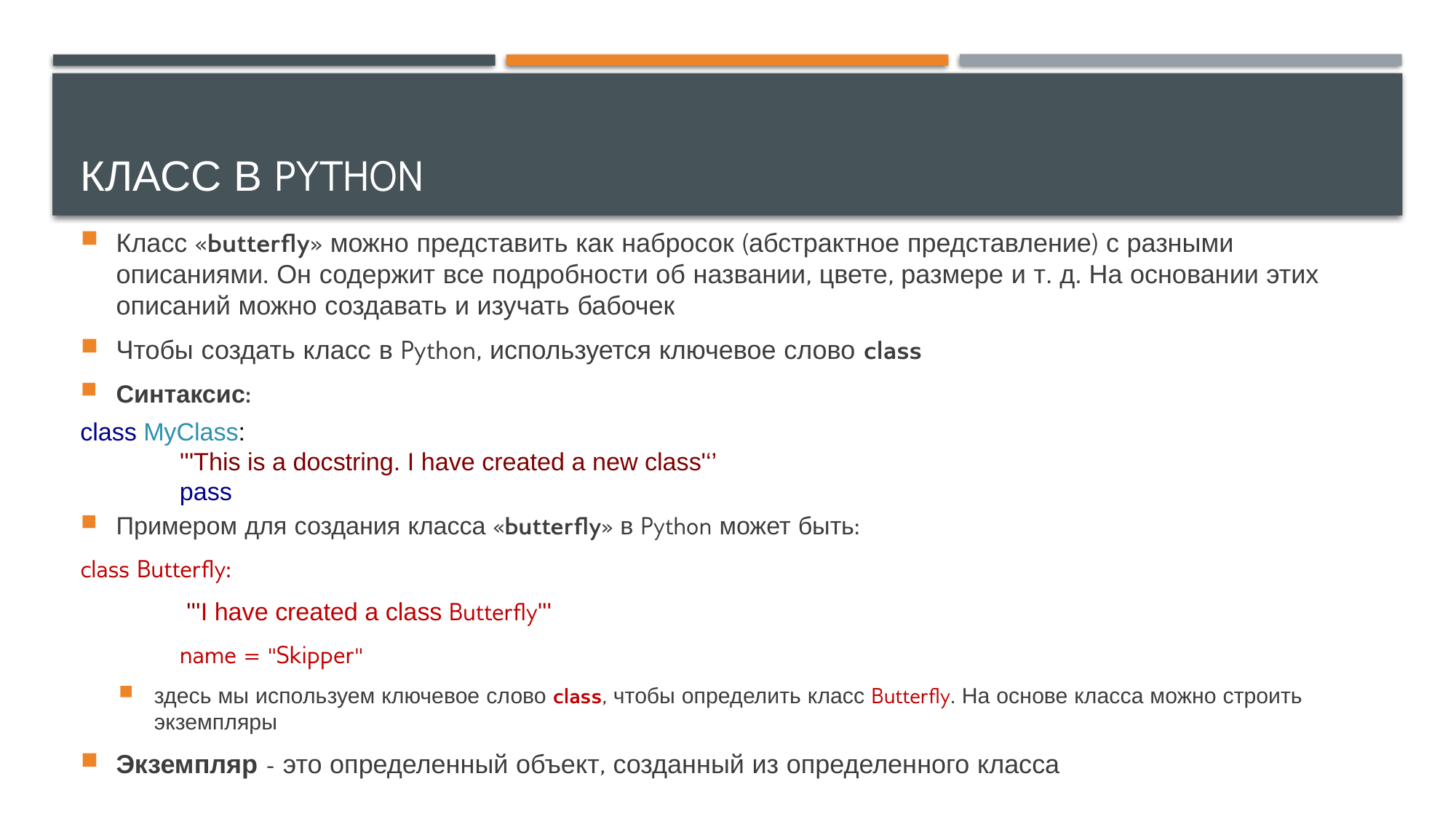

# Класс в Python
Класс «butterfly» можно представить как набросок (абстрактное представление) с разными описаниями. Он содержит все подробности об названии, цвете, размере и т. д. На основании этих описаний можно создавать и изучать бабочек
Чтобы создать класс в Python, используется ключевое слово class
Синтаксис:
class MyClass:
	'''This is a docstring. I have created a new class'‘’
	pass
Примером для создания класса «butterfly» в Python может быть:
class Butterfly:
	 '''I have created a class Butterfly'''
    	name = "Skipper"
здесь мы используем ключевое слово class, чтобы определить класс Butterfly. На основе класса можно строить экземпляры
Экземпляр - это определенный объект, созданный из определенного класса